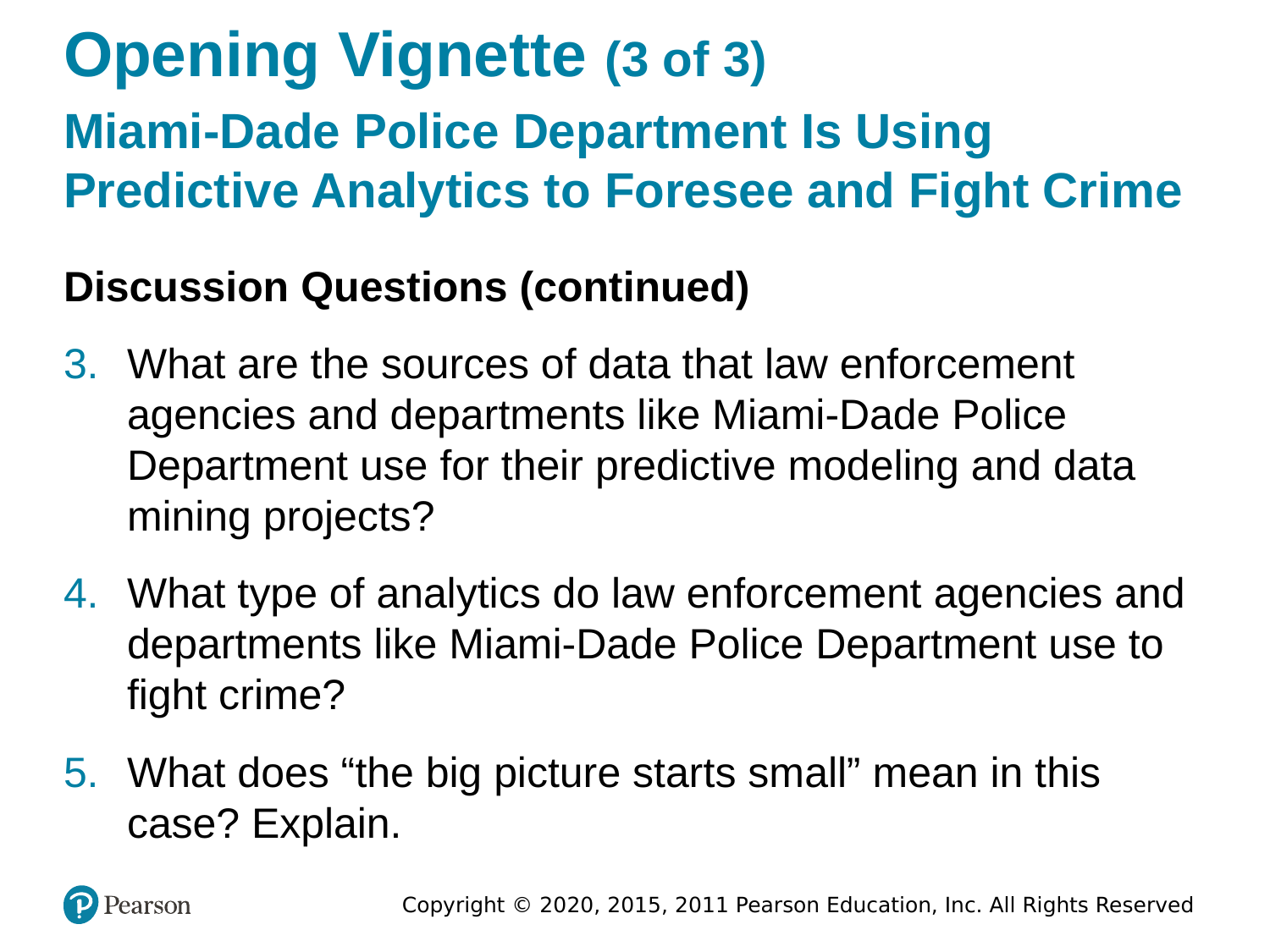

# Opening Vignette (3 of 3)
Miami-Dade Police Department Is Using Predictive Analytics to Foresee and Fight Crime
Discussion Questions (continued)
What are the sources of data that law enforcement agencies and departments like Miami-Dade Police Department use for their predictive modeling and data mining projects?
What type of analytics do law enforcement agencies and departments like Miami-Dade Police Department use to fight crime?
What does “the big picture starts small” mean in this case? Explain.